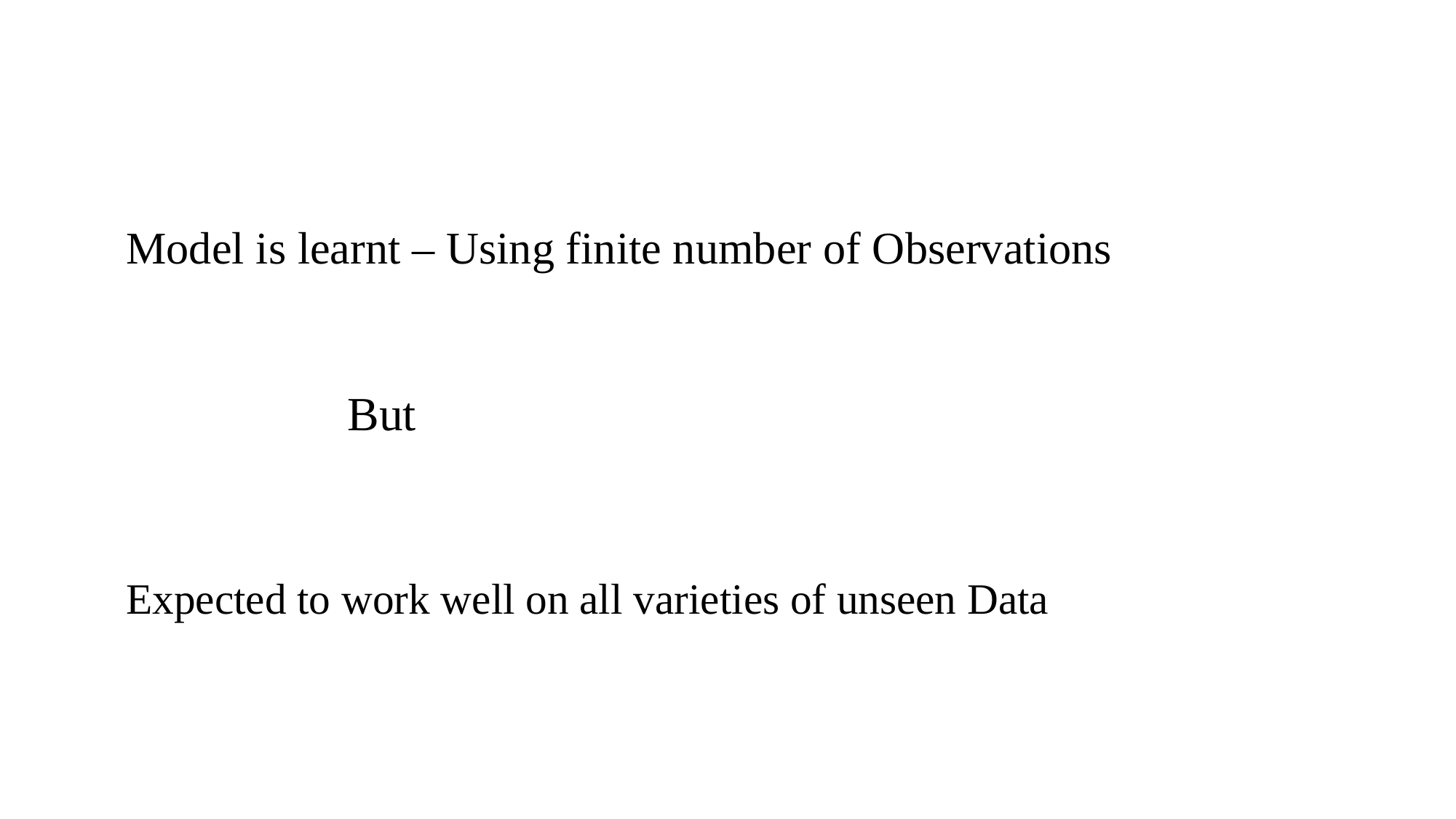

Model is learnt – Using finite number of Observations

			            But

Expected to work well on all varieties of unseen Data